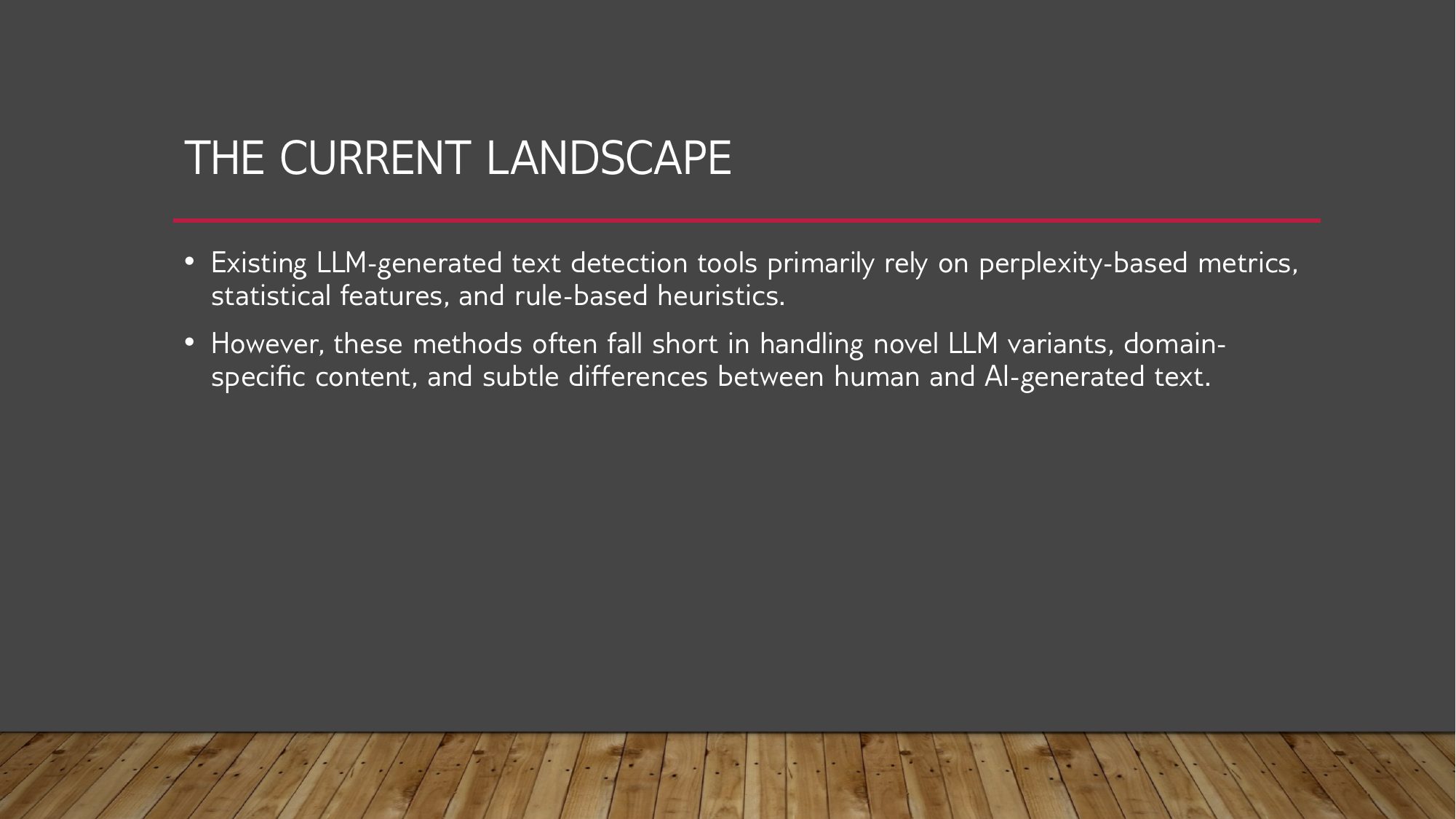

# The Current Landscape
Existing LLM-generated text detection tools primarily rely on perplexity-based metrics, statistical features, and rule-based heuristics.
However, these methods often fall short in handling novel LLM variants, domain-specific content, and subtle differences between human and AI-generated text.